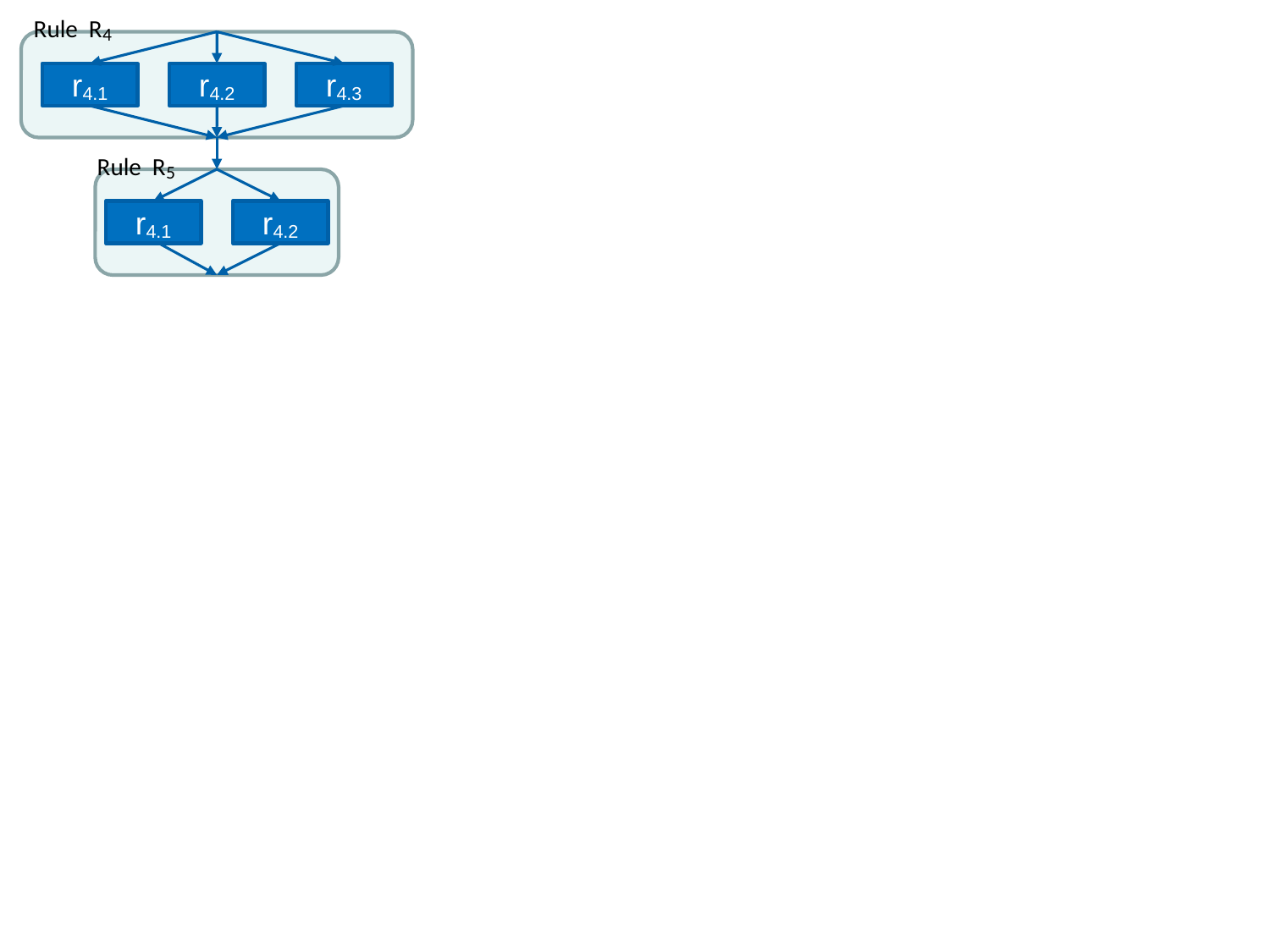

Rule  R4

r4.1
r4.2
r4.3
Rule  R5

r4.1
r4.2